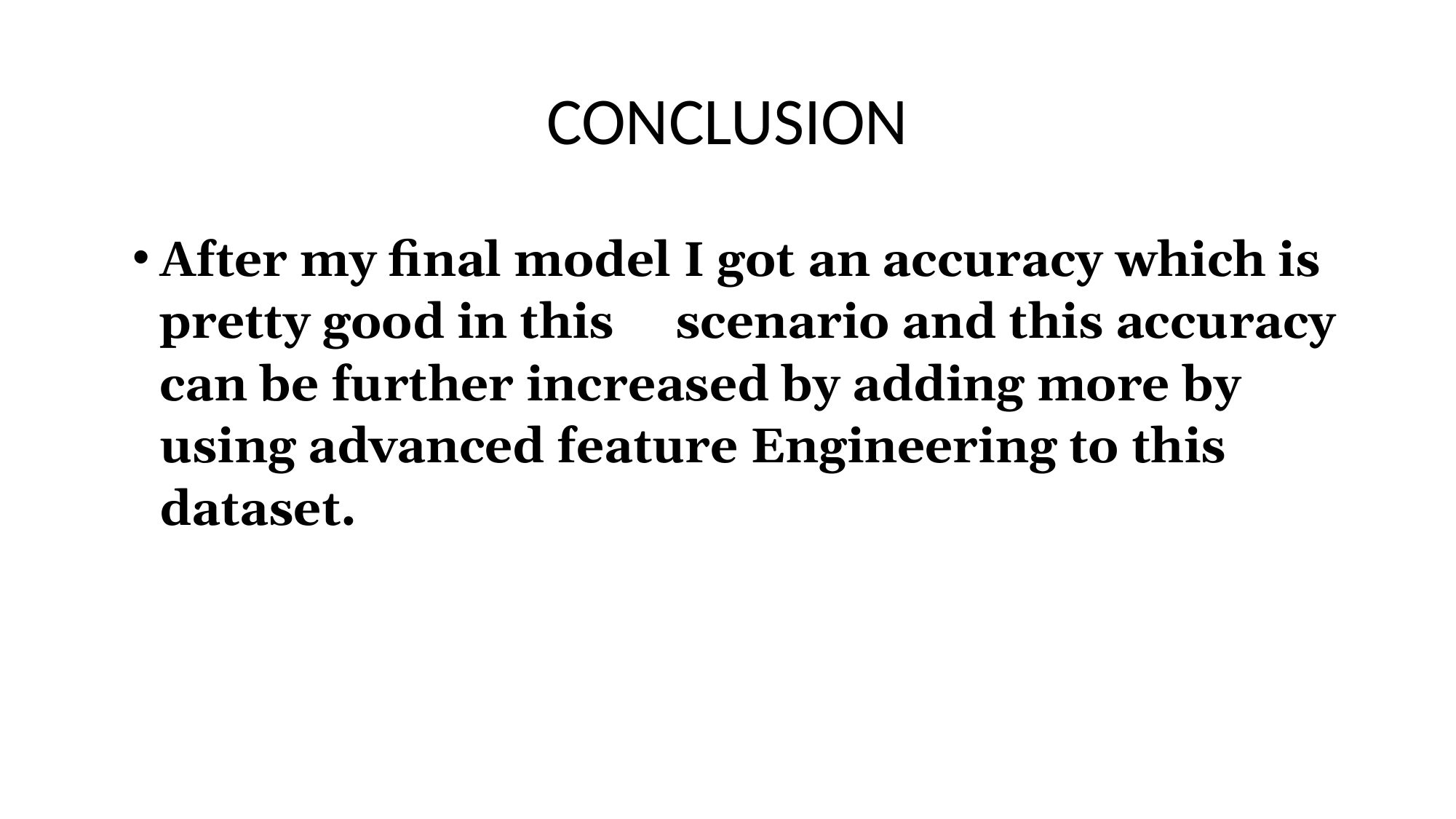

# CONCLUSION
After my final model I got an accuracy which is pretty good in this     scenario and this accuracy can be further increased by adding more by using advanced feature Engineering to this dataset.